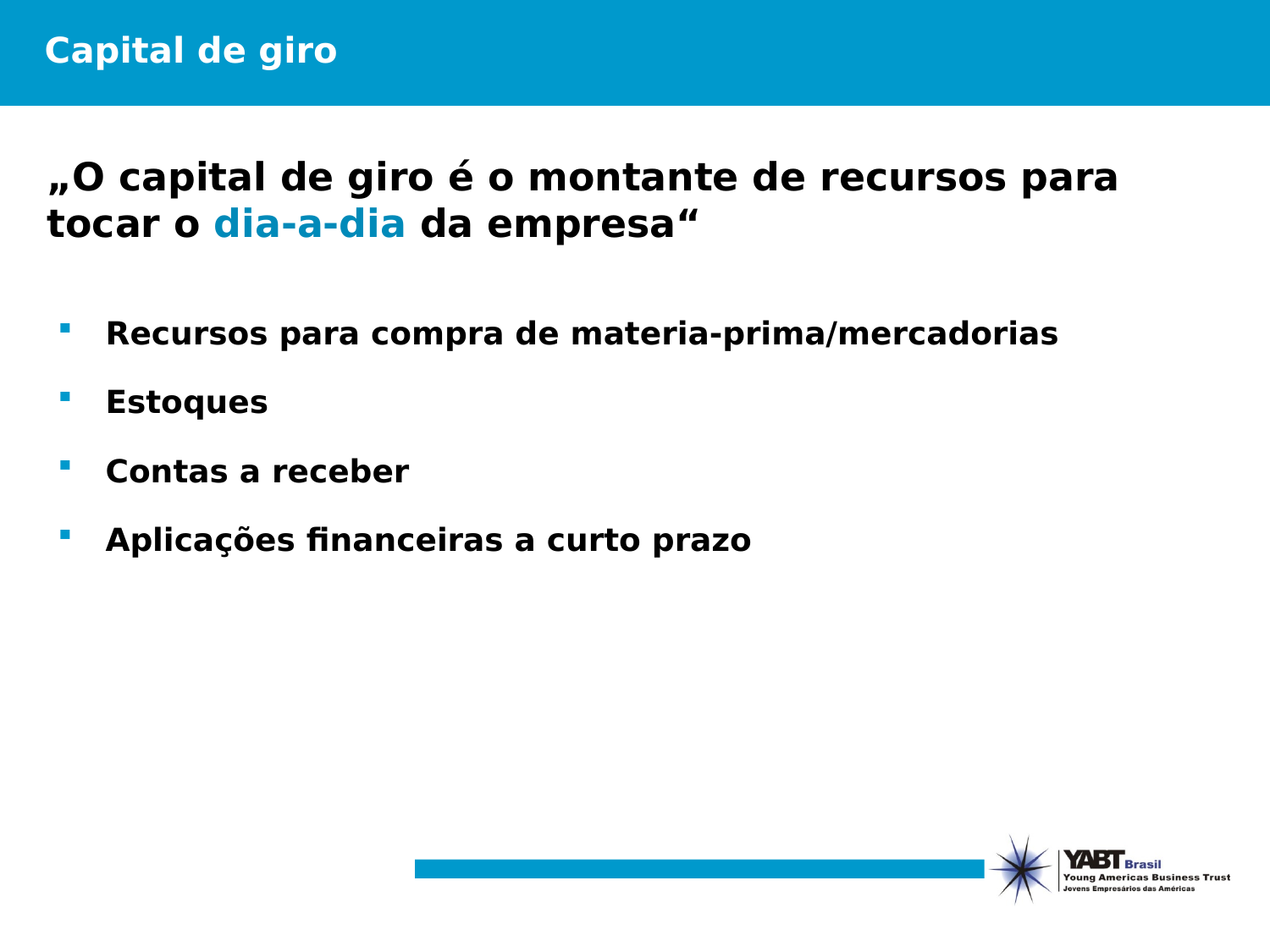

# Capital de giro
„O capital de giro é o montante de recursos para tocar o dia-a-dia da empresa“

Recursos para compra de materia-prima/mercadorias
Estoques
Contas a receber
Aplicações financeiras a curto prazo